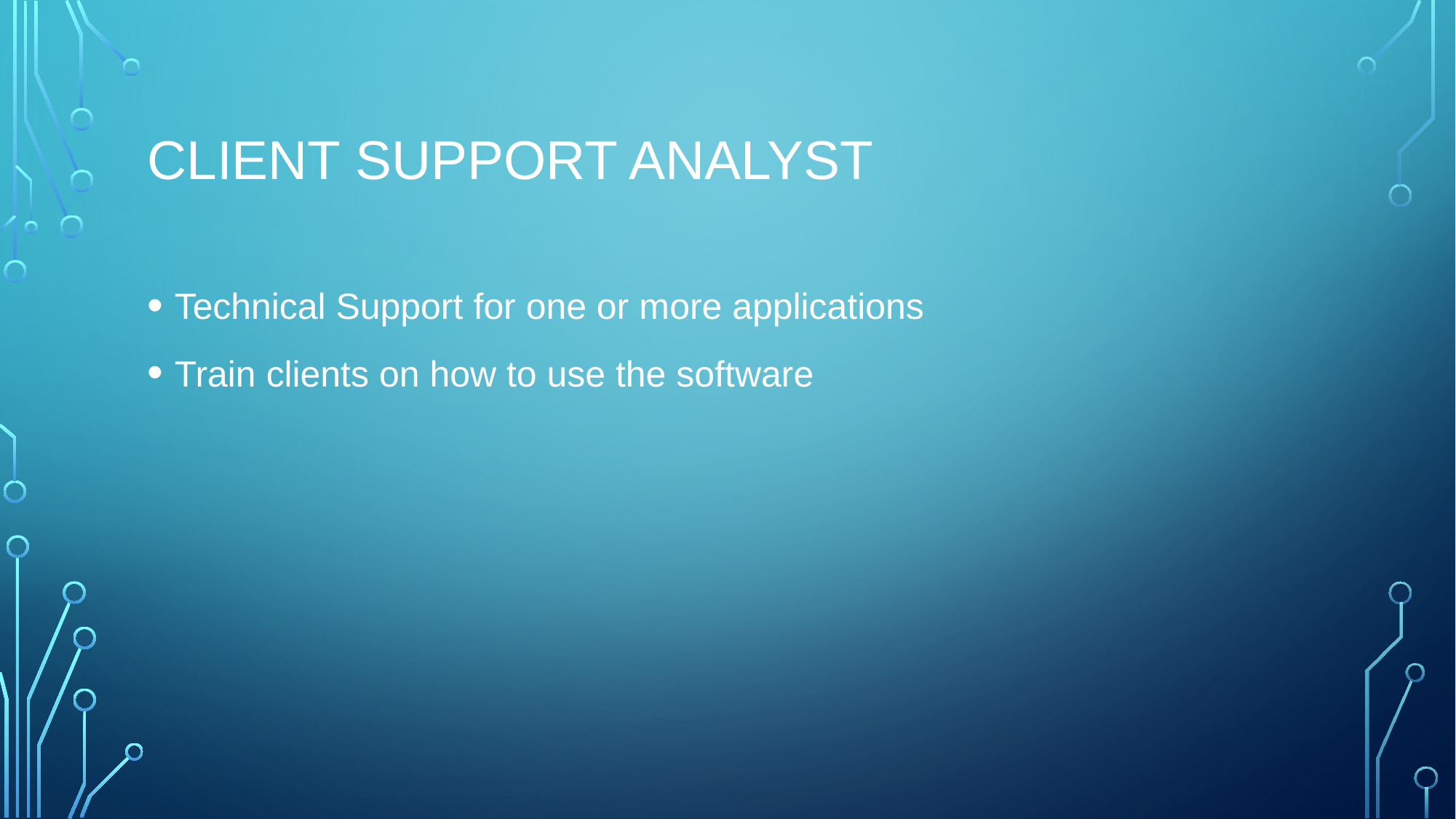

# Client support analyst
Technical Support for one or more applications
Train clients on how to use the software